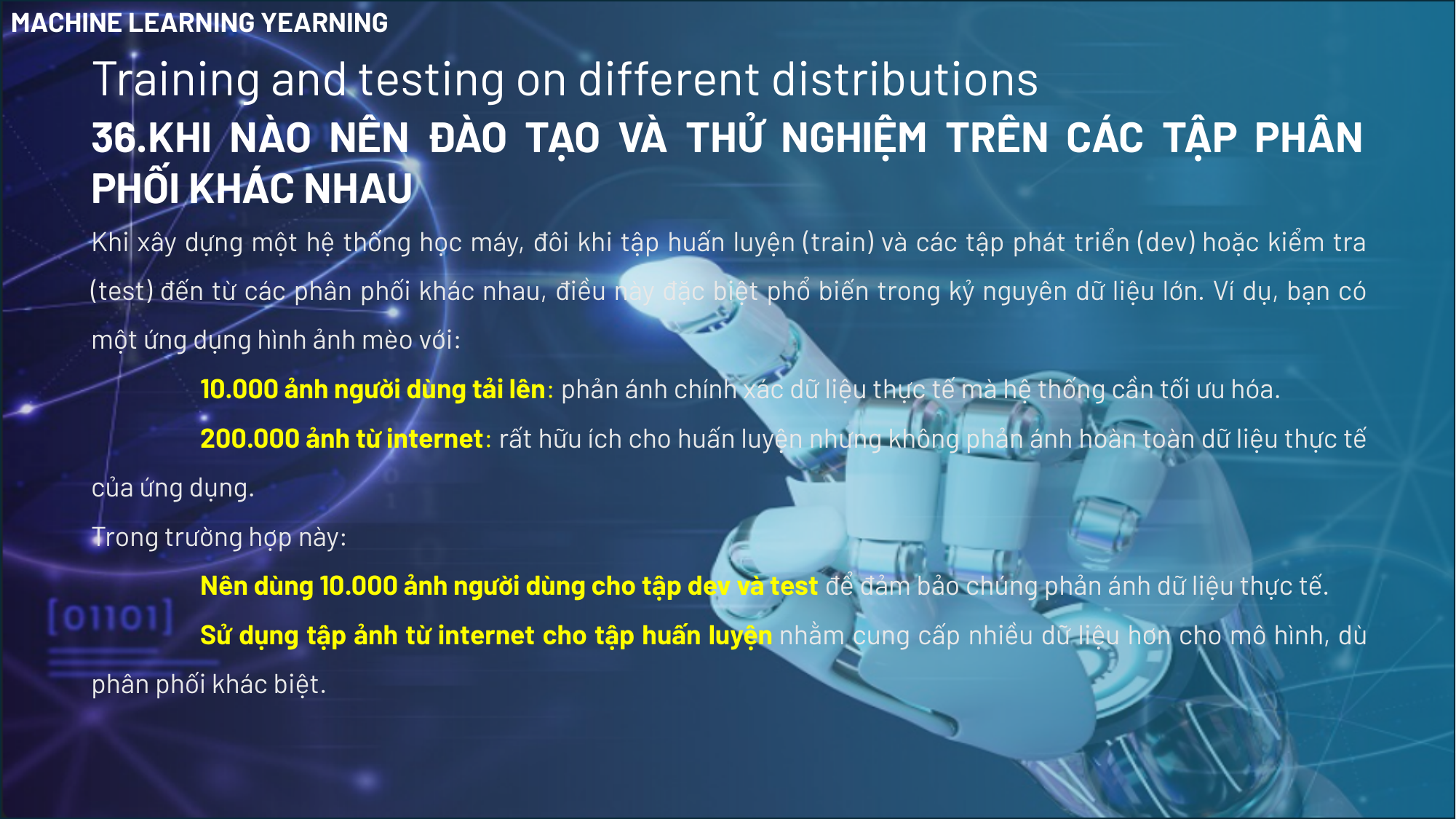

MACHINE LEARNING YEARNING
Training and testing on different distributions
36.KHI NÀO NÊN ĐÀO TẠO VÀ THỬ NGHIỆM TRÊN CÁC TẬP PHÂN PHỐI KHÁC NHAU
Khi xây dựng một hệ thống học máy, đôi khi tập huấn luyện (train) và các tập phát triển (dev) hoặc kiểm tra (test) đến từ các phân phối khác nhau, điều này đặc biệt phổ biến trong kỷ nguyên dữ liệu lớn. Ví dụ, bạn có một ứng dụng hình ảnh mèo với:
	10.000 ảnh người dùng tải lên: phản ánh chính xác dữ liệu thực tế mà hệ thống cần tối ưu hóa.
	200.000 ảnh từ internet: rất hữu ích cho huấn luyện nhưng không phản ánh hoàn toàn dữ liệu thực tế của ứng dụng.
Trong trường hợp này:
	Nên dùng 10.000 ảnh người dùng cho tập dev và test để đảm bảo chúng phản ánh dữ liệu thực tế.
	Sử dụng tập ảnh từ internet cho tập huấn luyện nhằm cung cấp nhiều dữ liệu hơn cho mô hình, dù phân phối khác biệt.